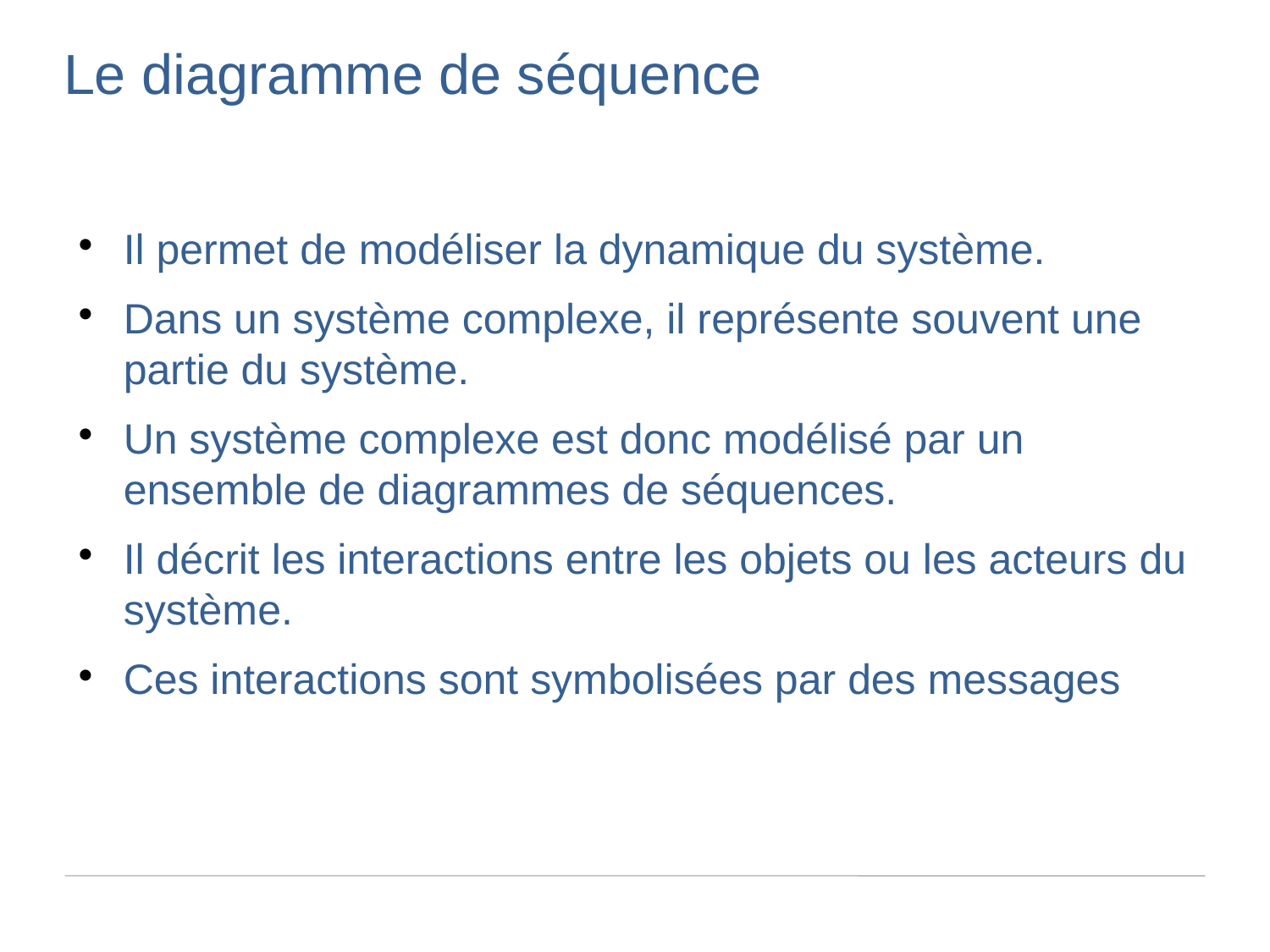

Le diagramme de séquence
Il permet de modéliser la dynamique du système.
Dans un système complexe, il représente souvent une partie du système.
Un système complexe est donc modélisé par un ensemble de diagrammes de séquences.
Il décrit les interactions entre les objets ou les acteurs du système.
Ces interactions sont symbolisées par des messages